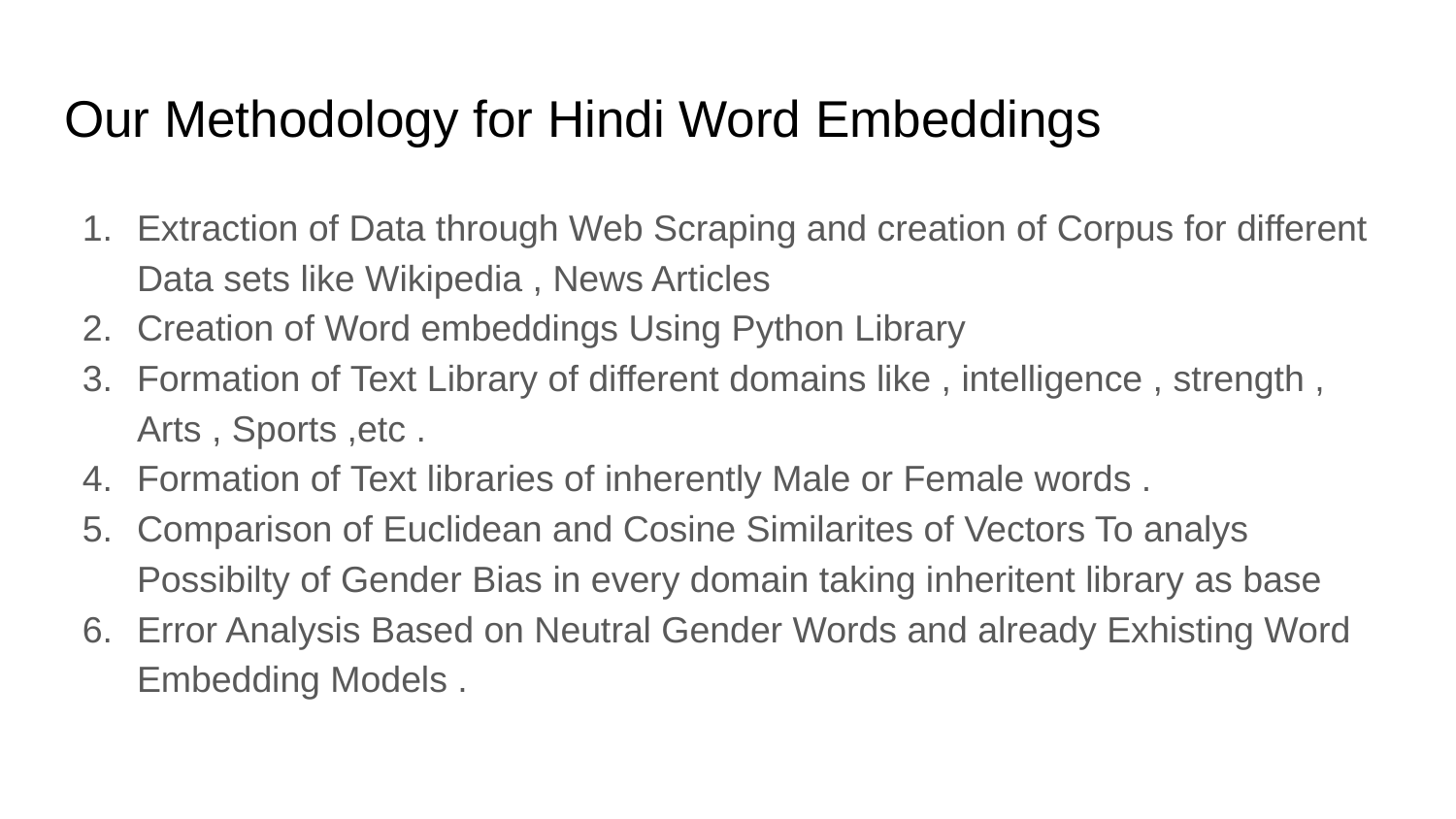

# Our Methodology for Hindi Word Embeddings
Extraction of Data through Web Scraping and creation of Corpus for different Data sets like Wikipedia , News Articles
Creation of Word embeddings Using Python Library
Formation of Text Library of different domains like , intelligence , strength , Arts , Sports ,etc .
Formation of Text libraries of inherently Male or Female words .
Comparison of Euclidean and Cosine Similarites of Vectors To analys Possibilty of Gender Bias in every domain taking inheritent library as base
Error Analysis Based on Neutral Gender Words and already Exhisting Word Embedding Models .